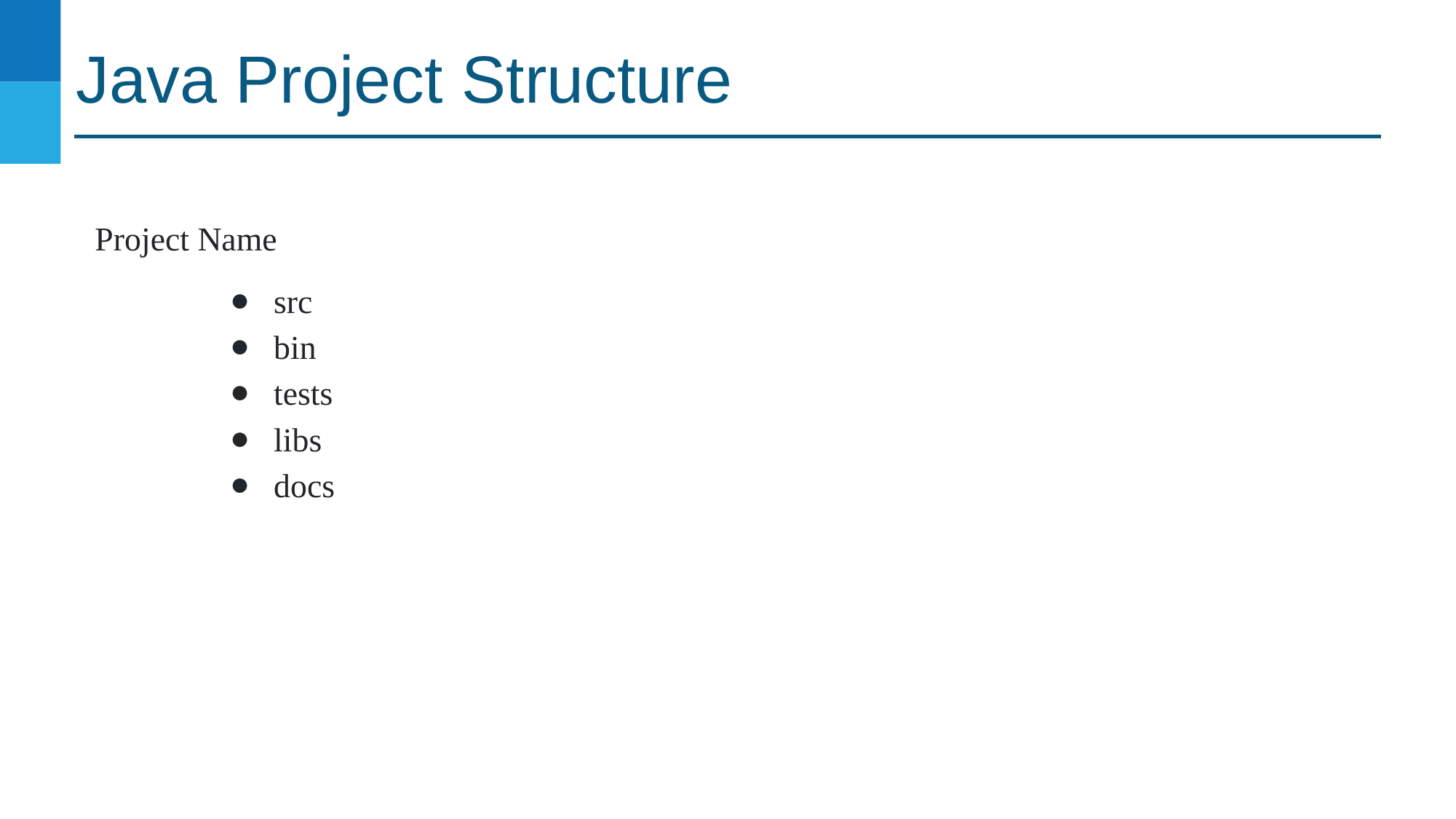

# Java Project Structure
Project Name
src
bin
tests
libs
docs